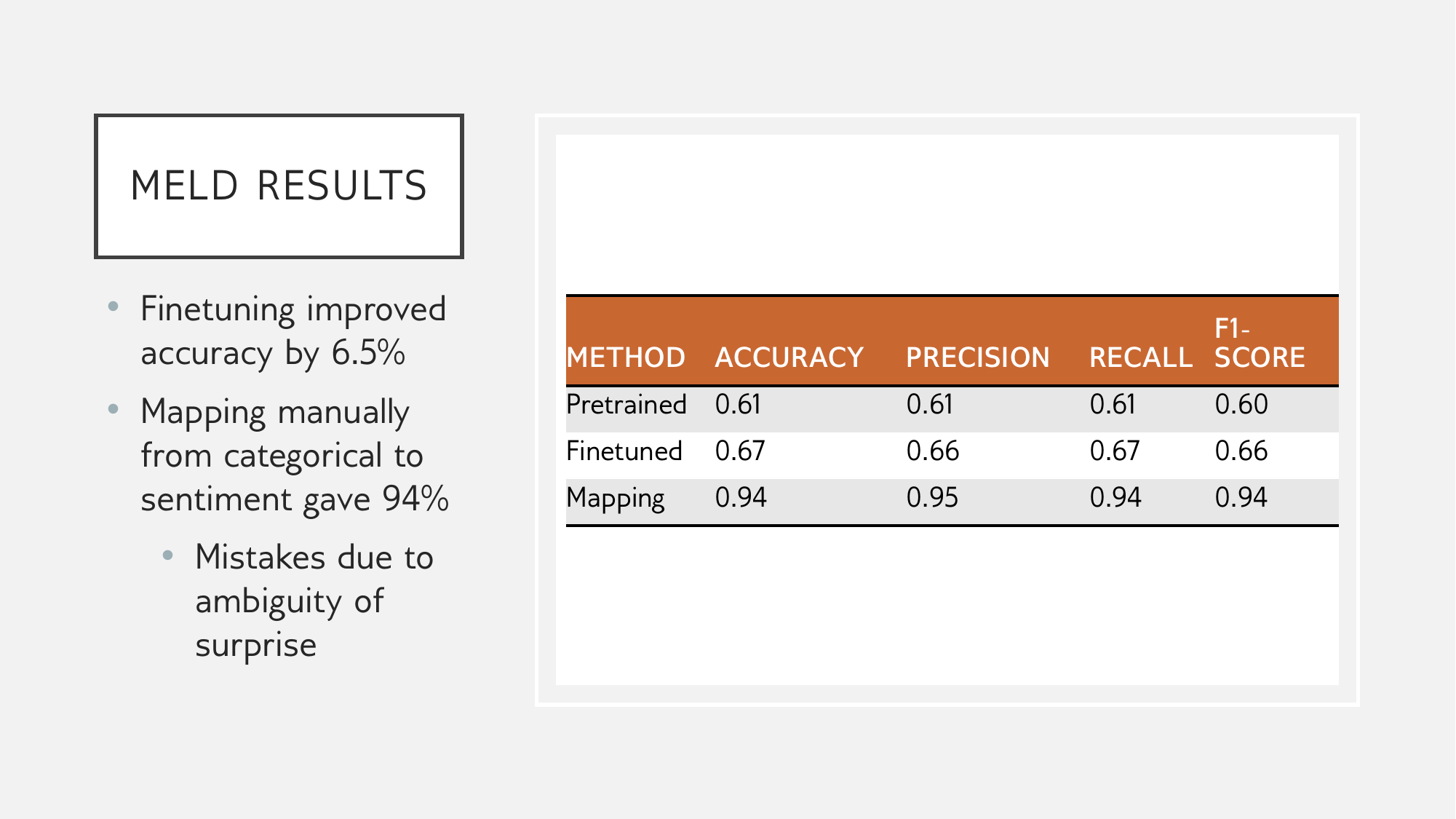

# MELD Results

Finetuning improved accuracy by 6.5%
Mapping manually from categorical to sentiment gave 94%
Mistakes due to ambiguity of surprise

| Method | Accuracy | precision | recall | f1-score |
| --- | --- | --- | --- | --- |
| Pretrained | 0.61 | 0.61 | 0.61 | 0.60 |
| Finetuned | 0.67 | 0.66 | 0.67 | 0.66 |
| Mapping | 0.94 | 0.95 | 0.94 | 0.94 |